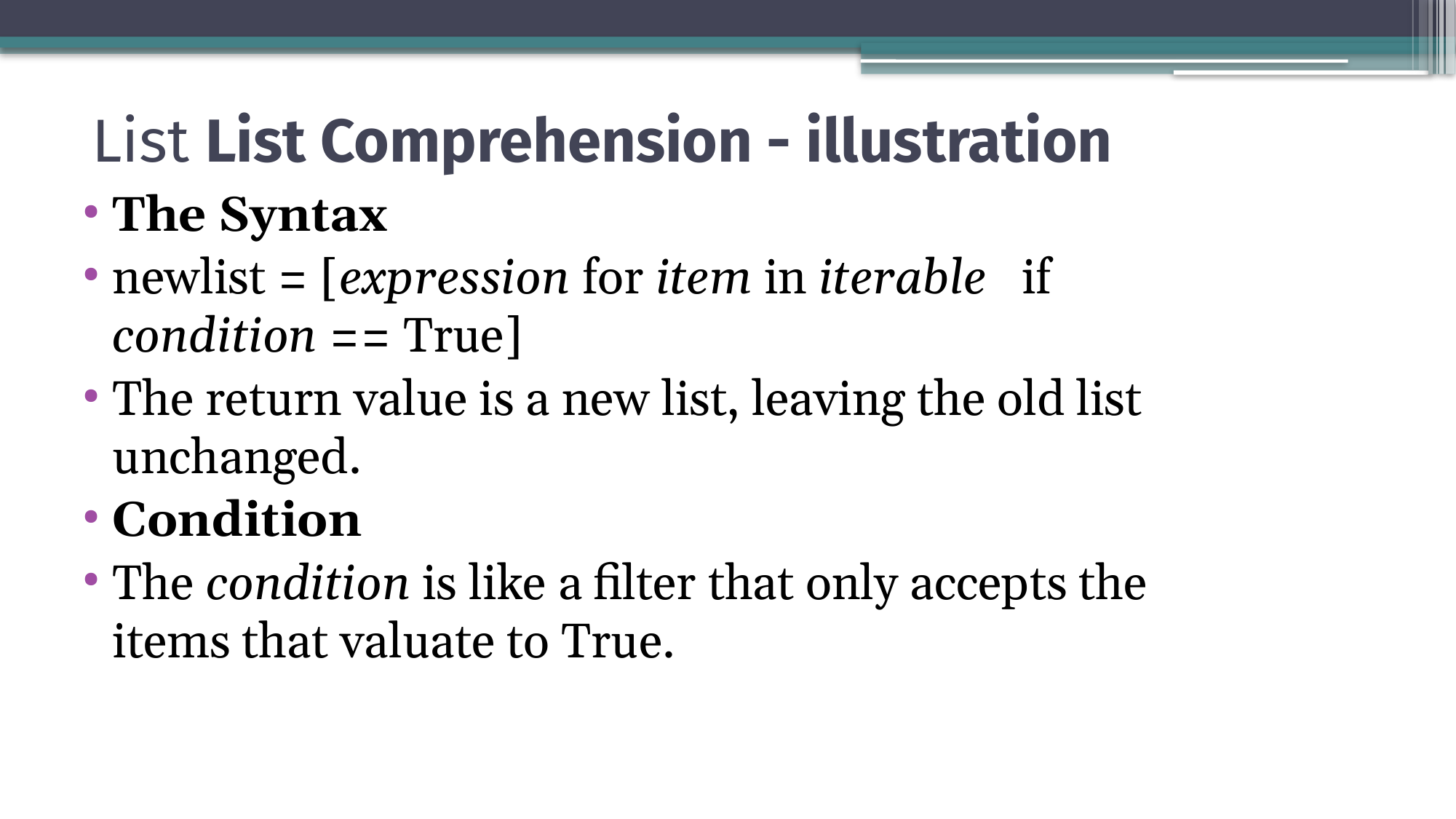

# List List Comprehension - illustration
The Syntax
newlist = [expression for item in iterable   if condition == True]
The return value is a new list, leaving the old list unchanged.
Condition
The condition is like a filter that only accepts the items that valuate to True.